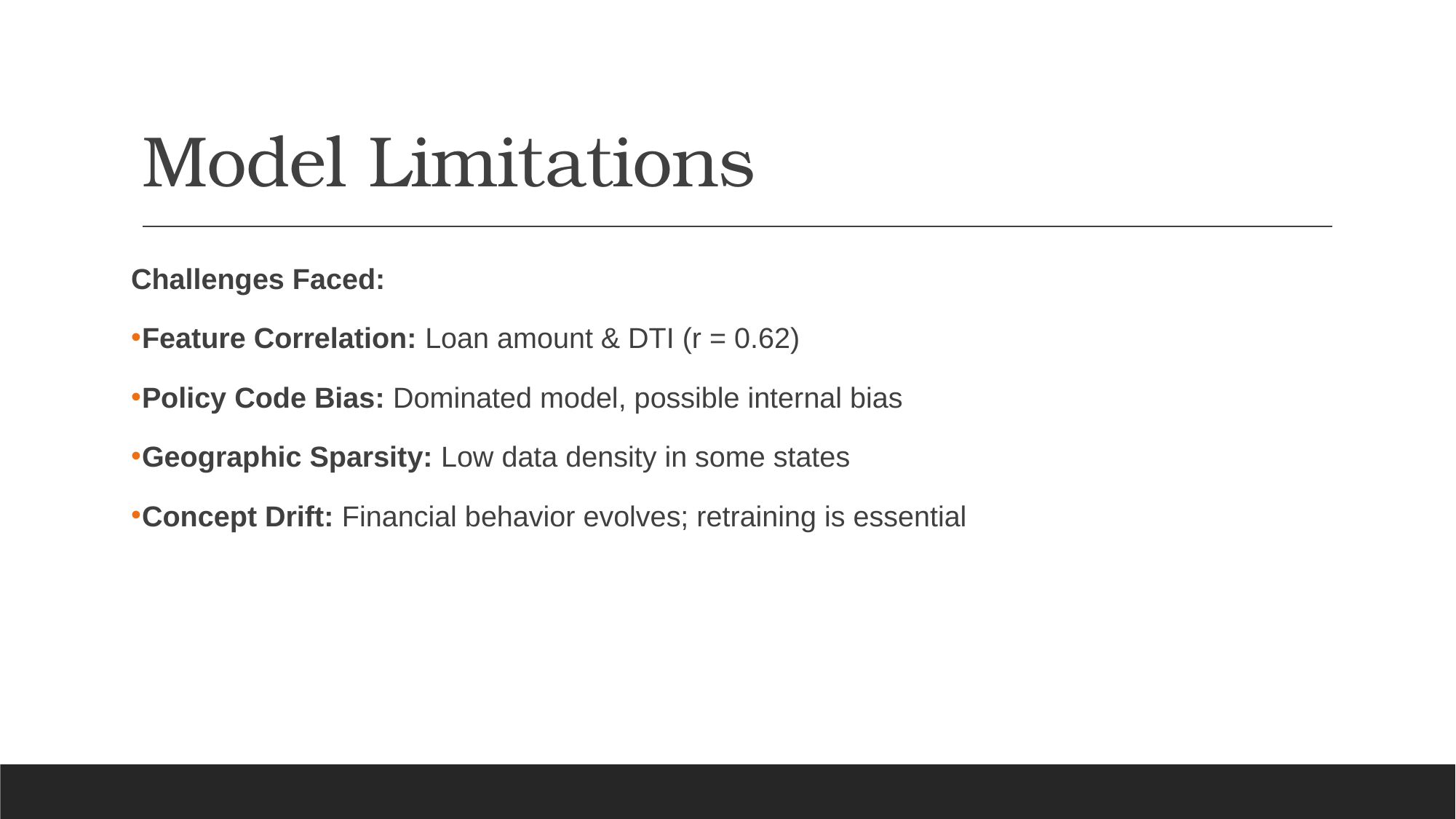

# Model Limitations
Challenges Faced:
Feature Correlation: Loan amount & DTI (r = 0.62)
Policy Code Bias: Dominated model, possible internal bias
Geographic Sparsity: Low data density in some states
Concept Drift: Financial behavior evolves; retraining is essential